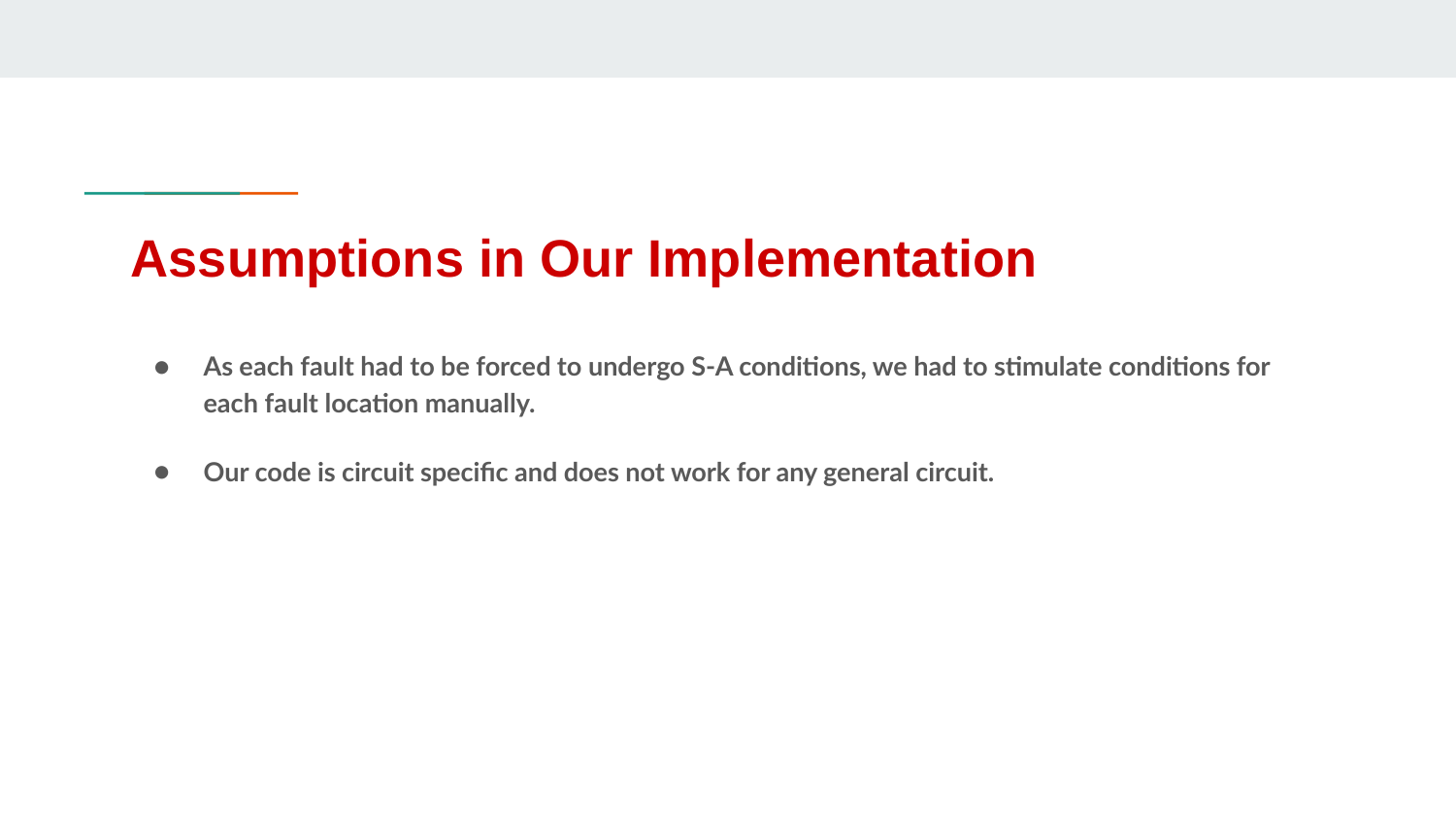

# Assumptions in Our Implementation
As each fault had to be forced to undergo S-A conditions, we had to stimulate conditions for each fault location manually.
Our code is circuit specific and does not work for any general circuit.